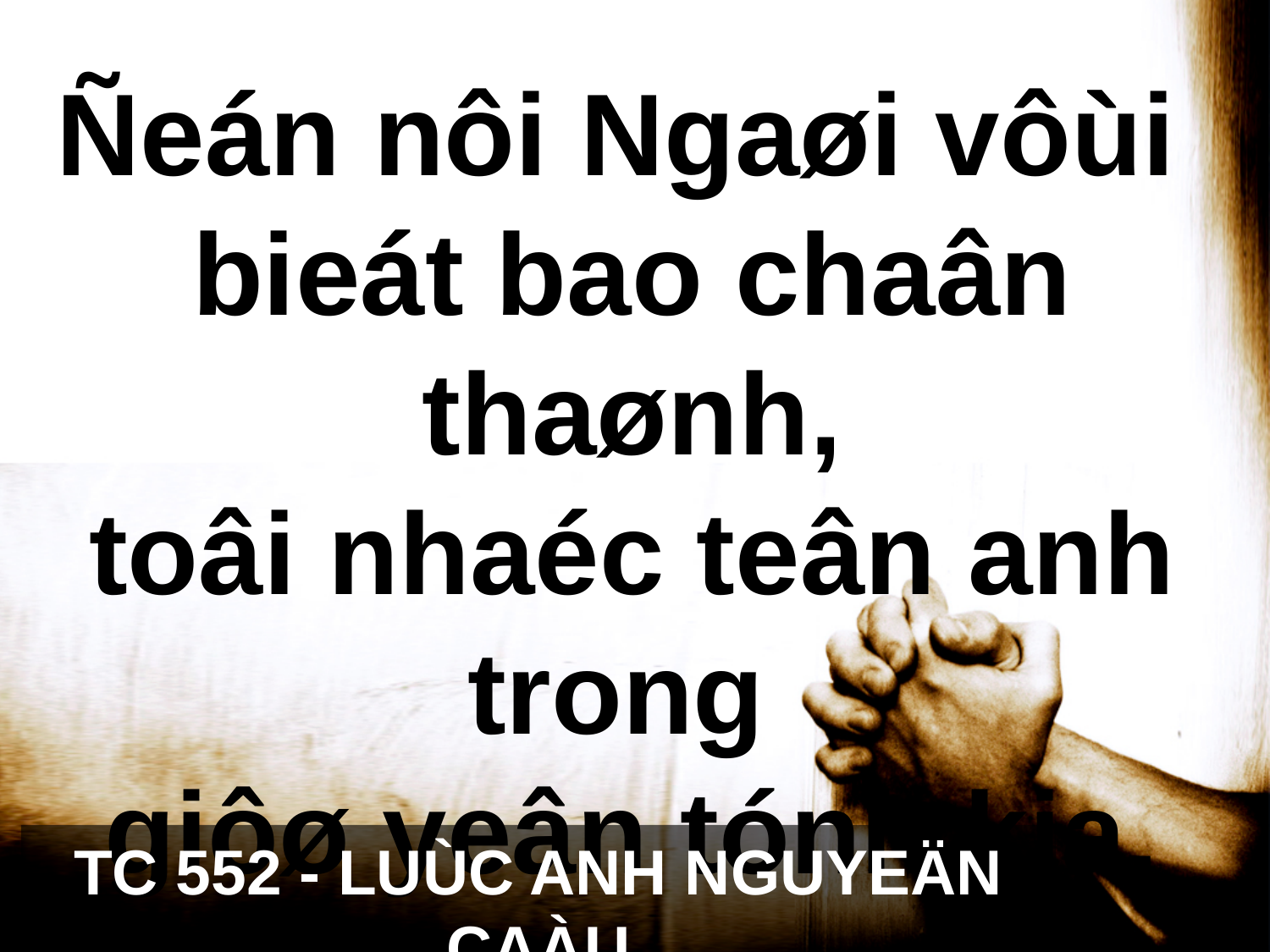

Ñeán nôi Ngaøi vôùi
bieát bao chaân thaønh,
toâi nhaéc teân anh trong
giôø yeân tónh kia.
TC 552 - LUÙC ANH NGUYEÄN CAÀU